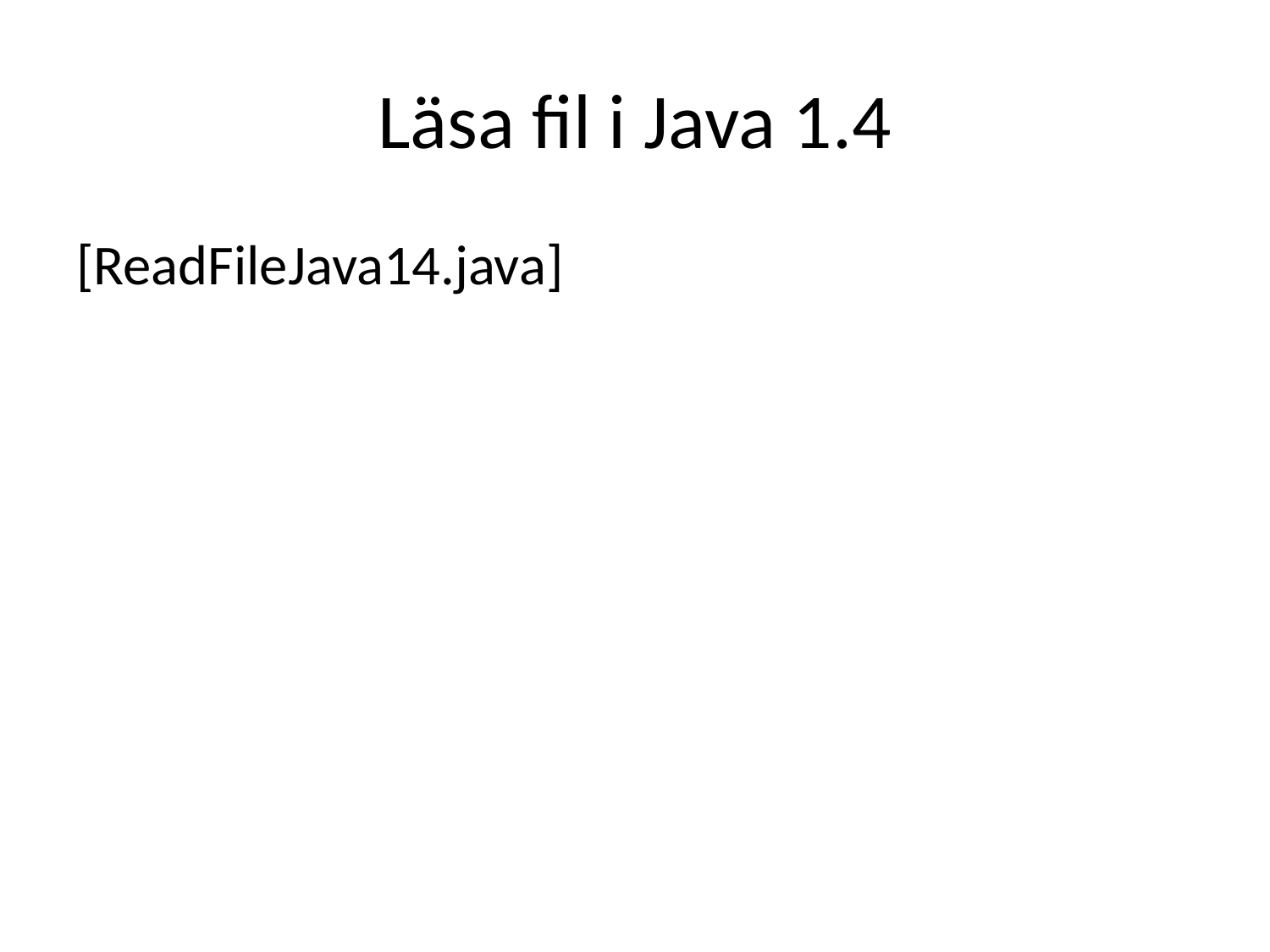

# Läsa fil i Java 1.4
[ReadFileJava14.java]